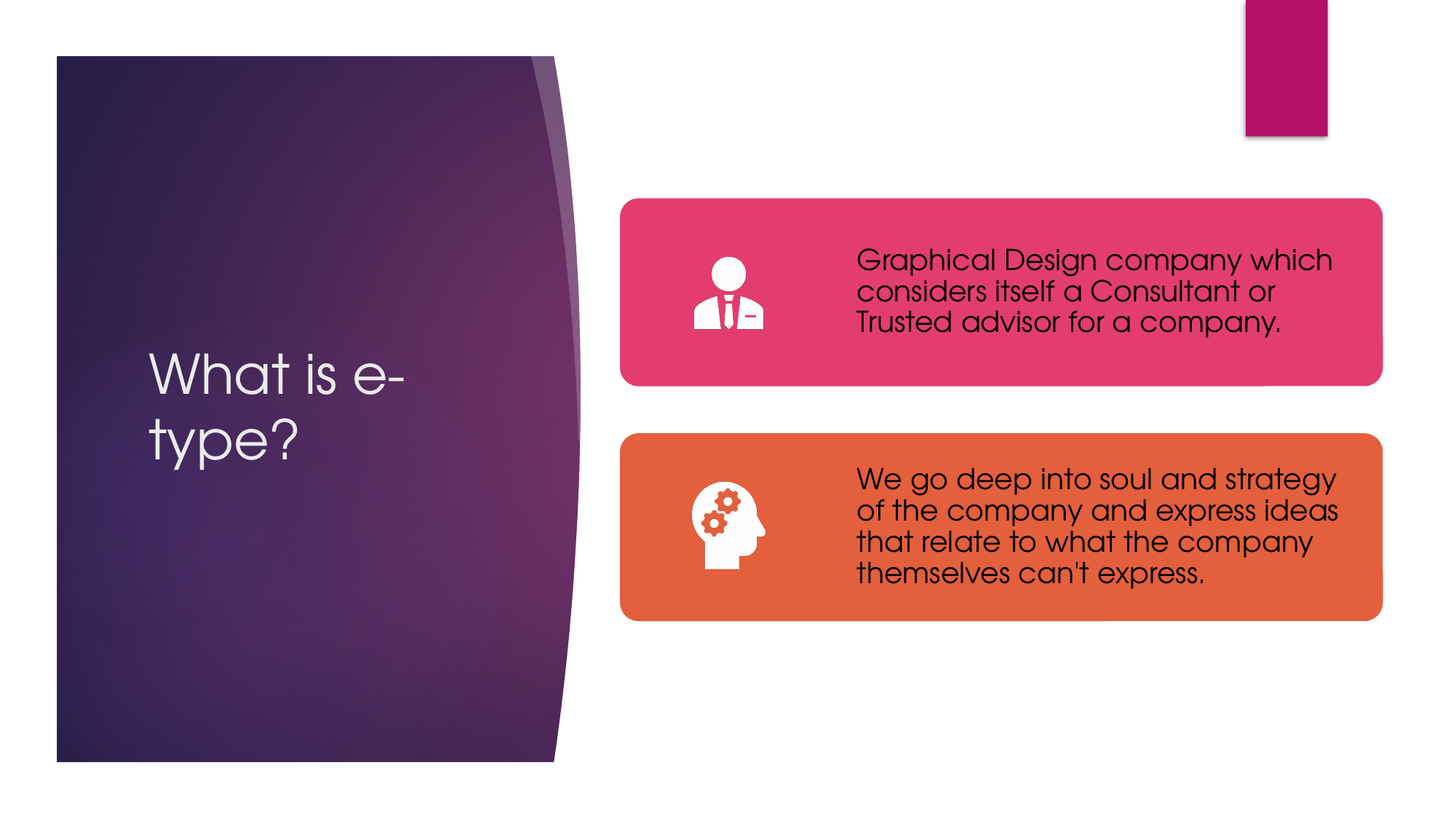

Graphical Design company which considers itself a Consultant or Trusted advisor for a company.
We go deep into soul and strategy of the company and express ideas that relate to what the company themselves can't express.
# What is e-type?